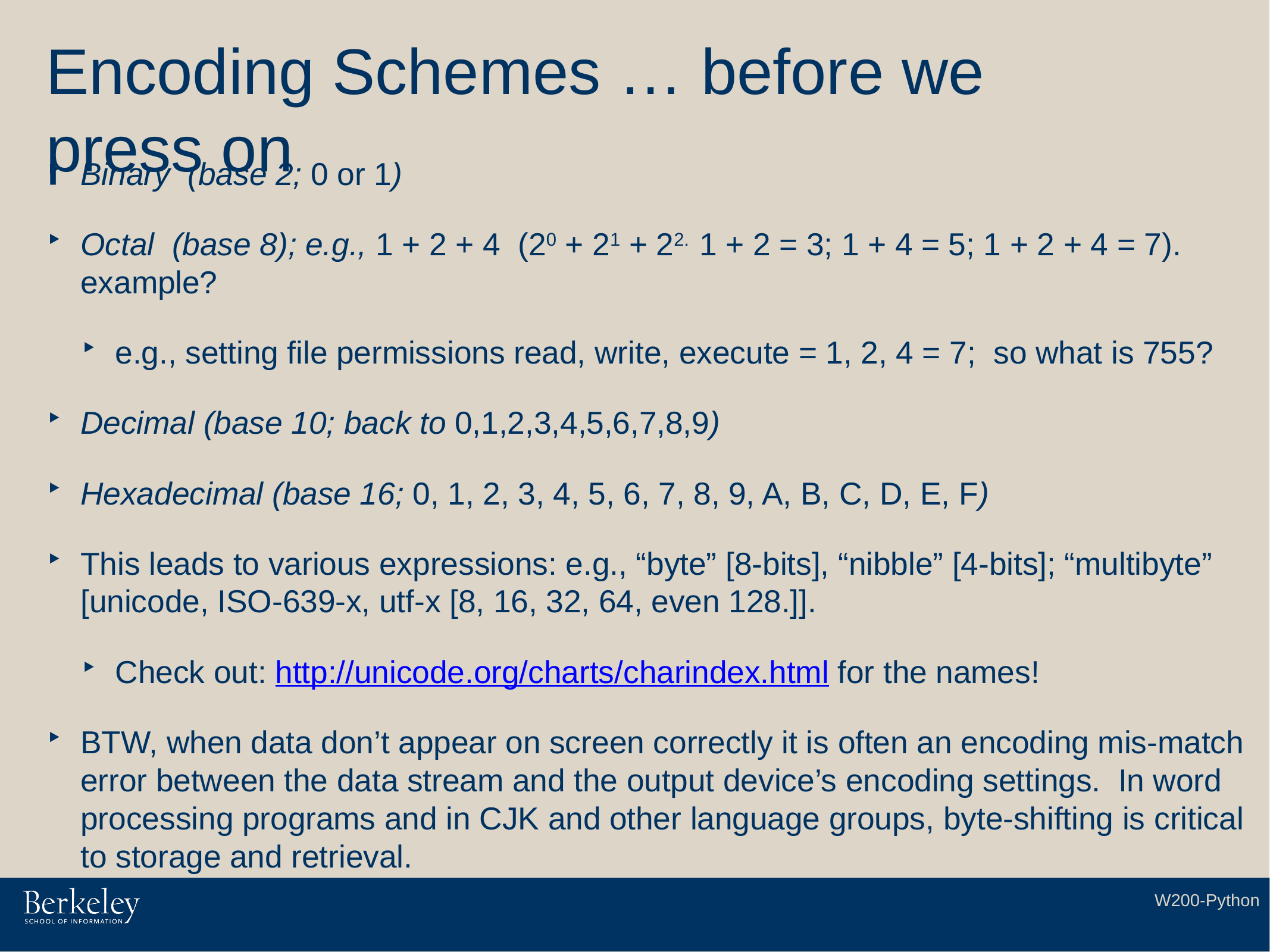

# Encoding Schemes … before we press on
Binary  (base 2; 0 or 1)
Octal  (base 8); e.g., 1 + 2 + 4  (20 + 21 + 22.  1 + 2 = 3; 1 + 4 = 5; 1 + 2 + 4 = 7). example?
e.g., setting file permissions read, write, execute = 1, 2, 4 = 7;  so what is 755?
Decimal (base 10; back to 0,1,2,3,4,5,6,7,8,9)
Hexadecimal (base 16; 0, 1, 2, 3, 4, 5, 6, 7, 8, 9, A, B, C, D, E, F)
This leads to various expressions: e.g., “byte” [8-bits], “nibble” [4-bits]; “multibyte” [unicode, ISO-639-x, utf-x [8, 16, 32, 64, even 128.]].
Check out: http://unicode.org/charts/charindex.html for the names!
BTW, when data don’t appear on screen correctly it is often an encoding mis-match error between the data stream and the output device’s encoding settings.  In word processing programs and in CJK and other language groups, byte-shifting is critical to storage and retrieval.
9